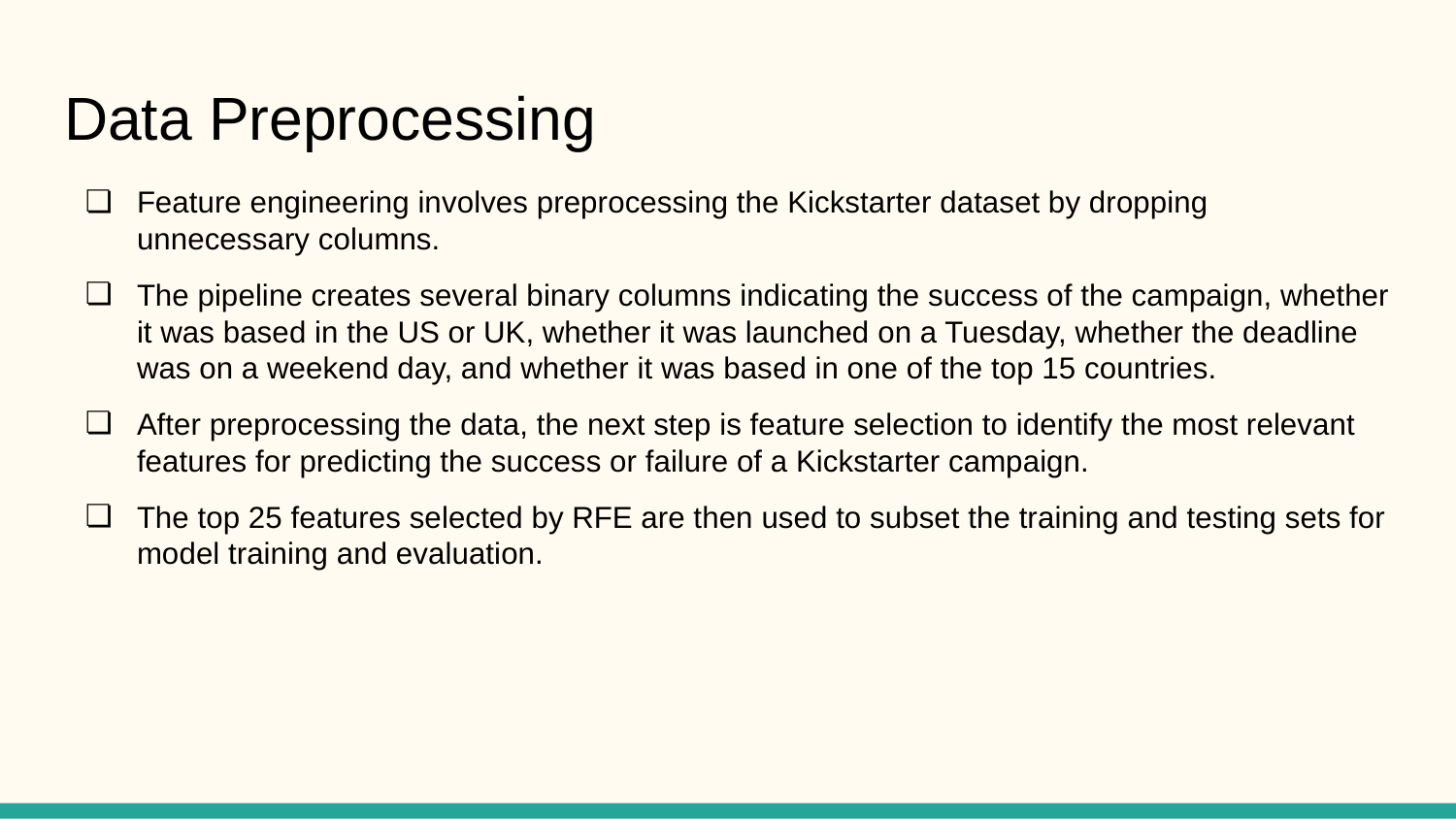

# Data Preprocessing
Feature engineering involves preprocessing the Kickstarter dataset by dropping unnecessary columns.
The pipeline creates several binary columns indicating the success of the campaign, whether it was based in the US or UK, whether it was launched on a Tuesday, whether the deadline was on a weekend day, and whether it was based in one of the top 15 countries.
After preprocessing the data, the next step is feature selection to identify the most relevant features for predicting the success or failure of a Kickstarter campaign.
The top 25 features selected by RFE are then used to subset the training and testing sets for model training and evaluation.